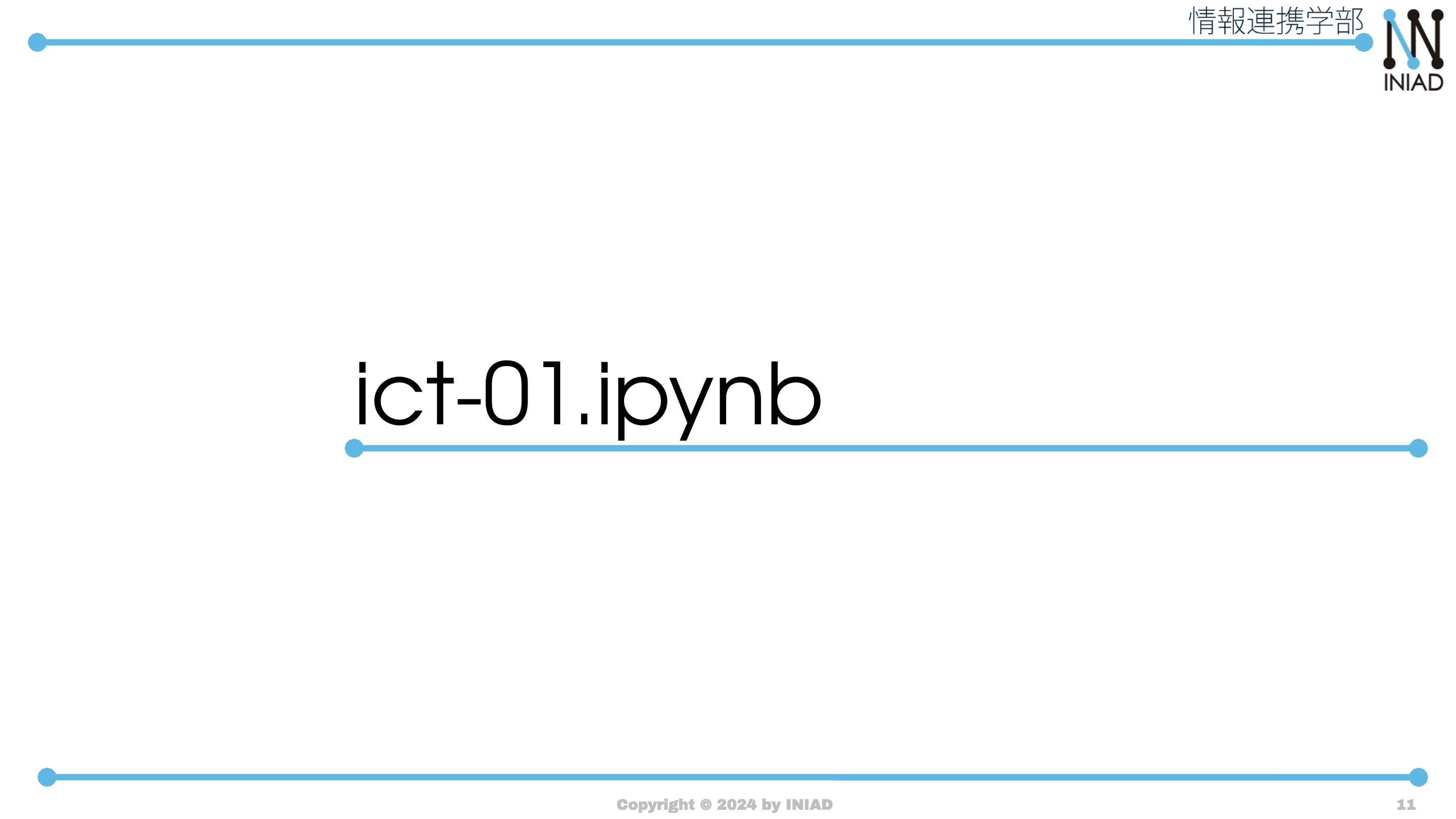

# ict-01.ipynb

Copyright © 2024 by INIAD
11